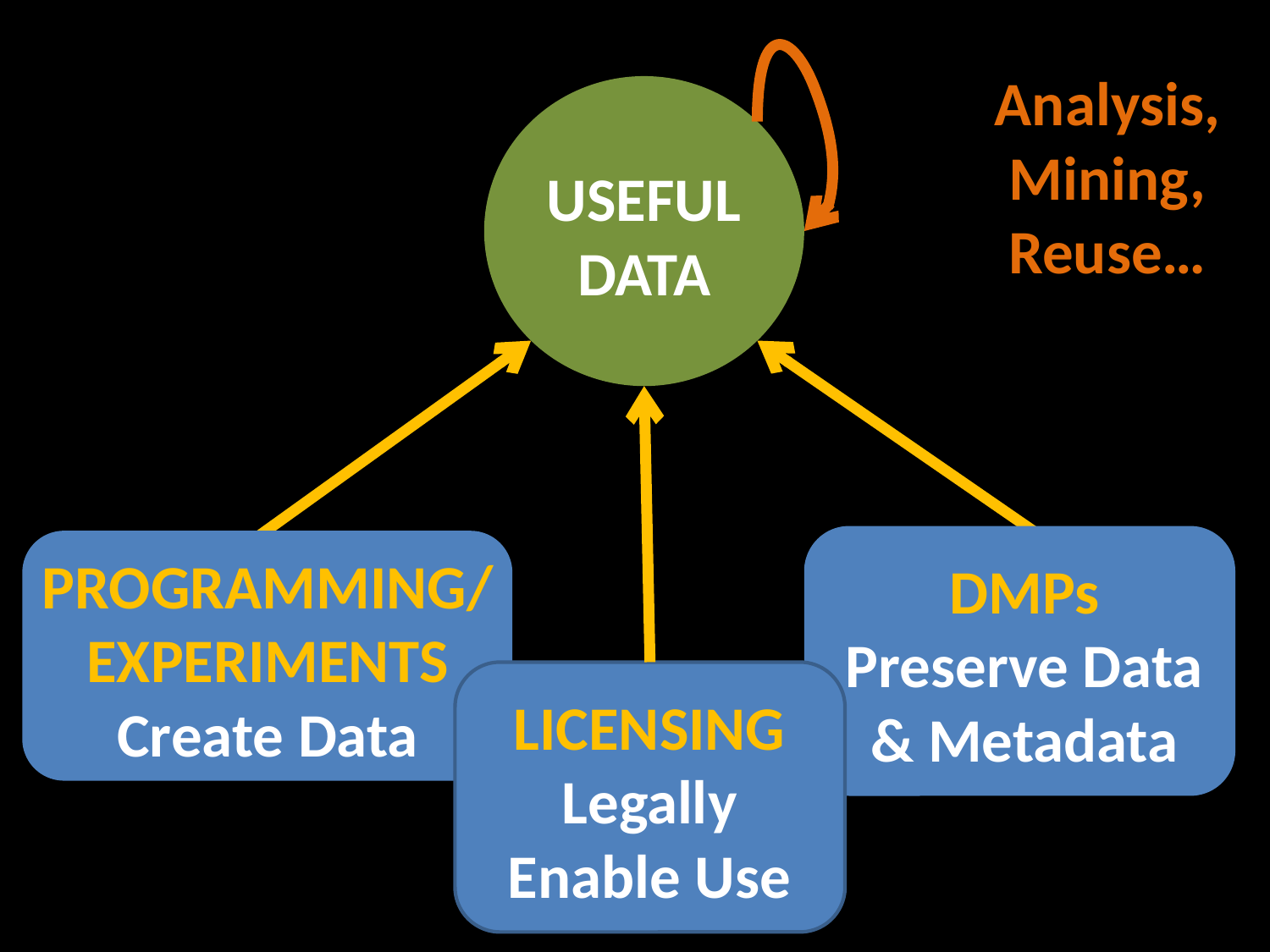

Analysis, Mining, Reuse…

USEFUL DATA

DMPs
Preserve Data & Metadata

PROGRAMMING/
EXPERIMENTS
Create Data

LICENSING
Legally Enable Use